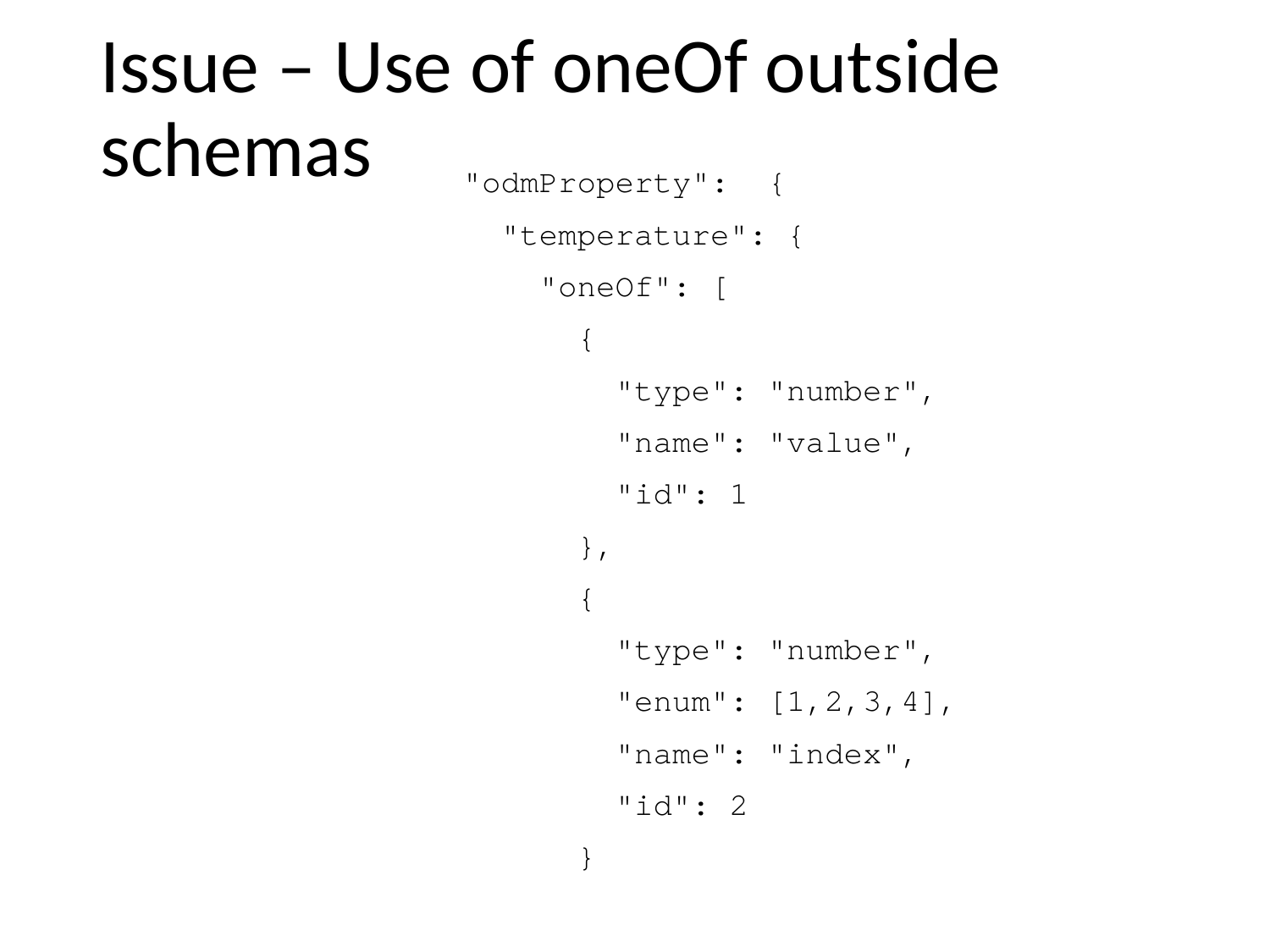

# Issue – Use of oneOf outside schemas
"odmProperty":  {
  "temperature": {
    "oneOf": [
      {
        "type": "number",
        "name": "value",
        "id": 1
      },
      {
        "type": "number",
        "enum": [1,2,3,4],
        "name": "index",
        "id": 2
      }